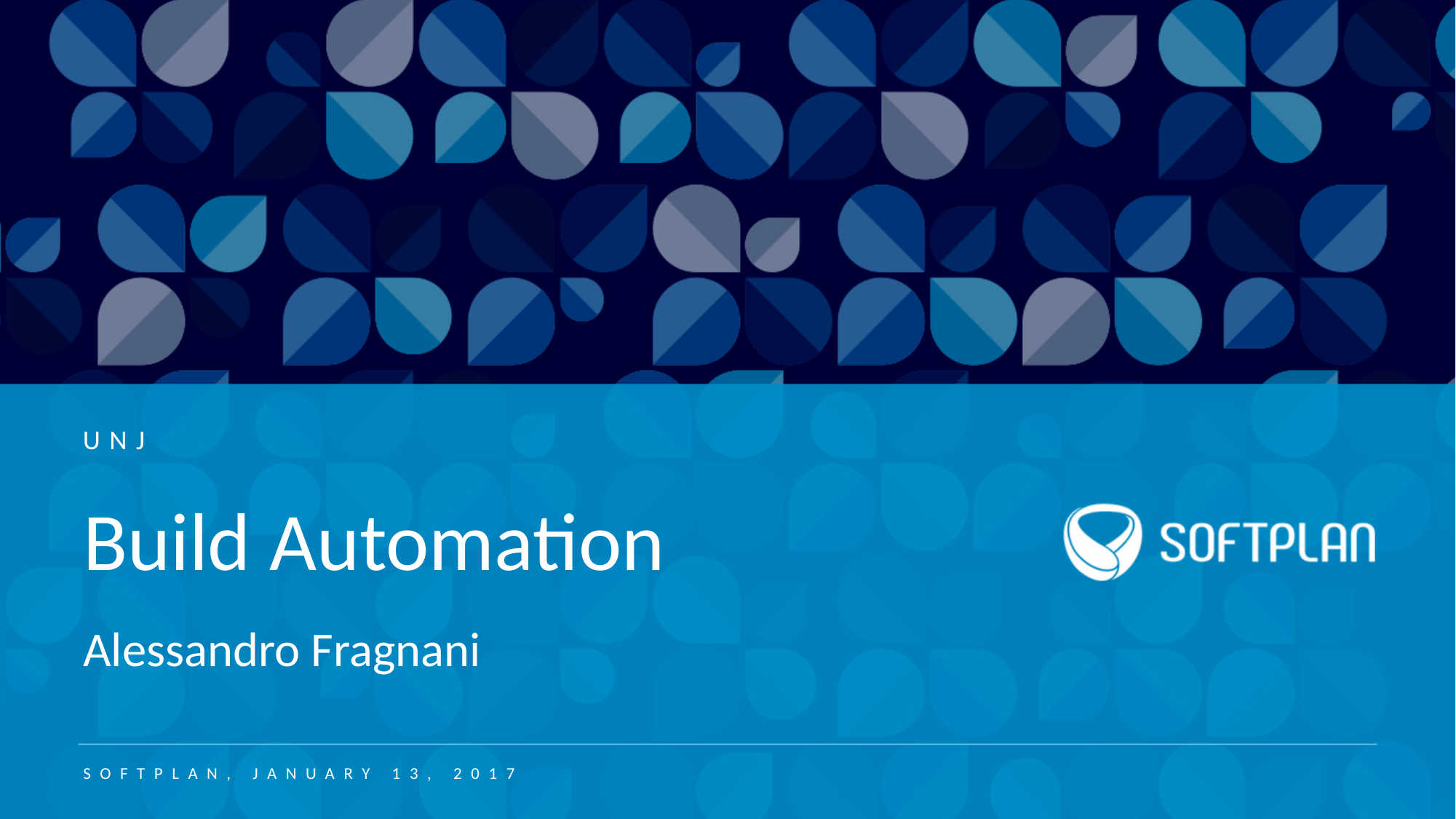

UNJ
Build Automation
Alessandro Fragnani
SOFTPLAN, JANUARY 13, 2017